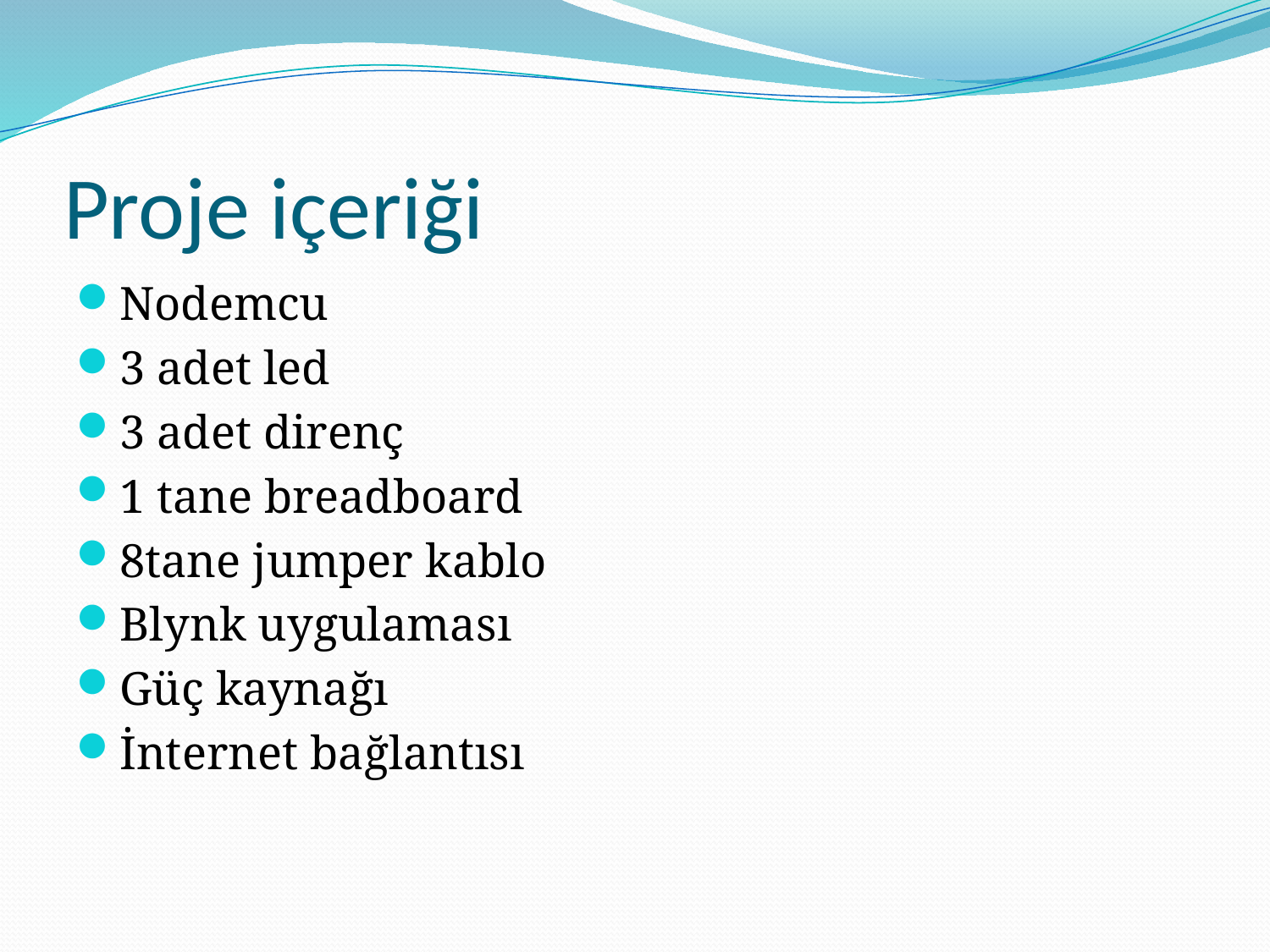

# Proje içeriği
Nodemcu
3 adet led
3 adet direnç
1 tane breadboard
8tane jumper kablo
Blynk uygulaması
Güç kaynağı
İnternet bağlantısı